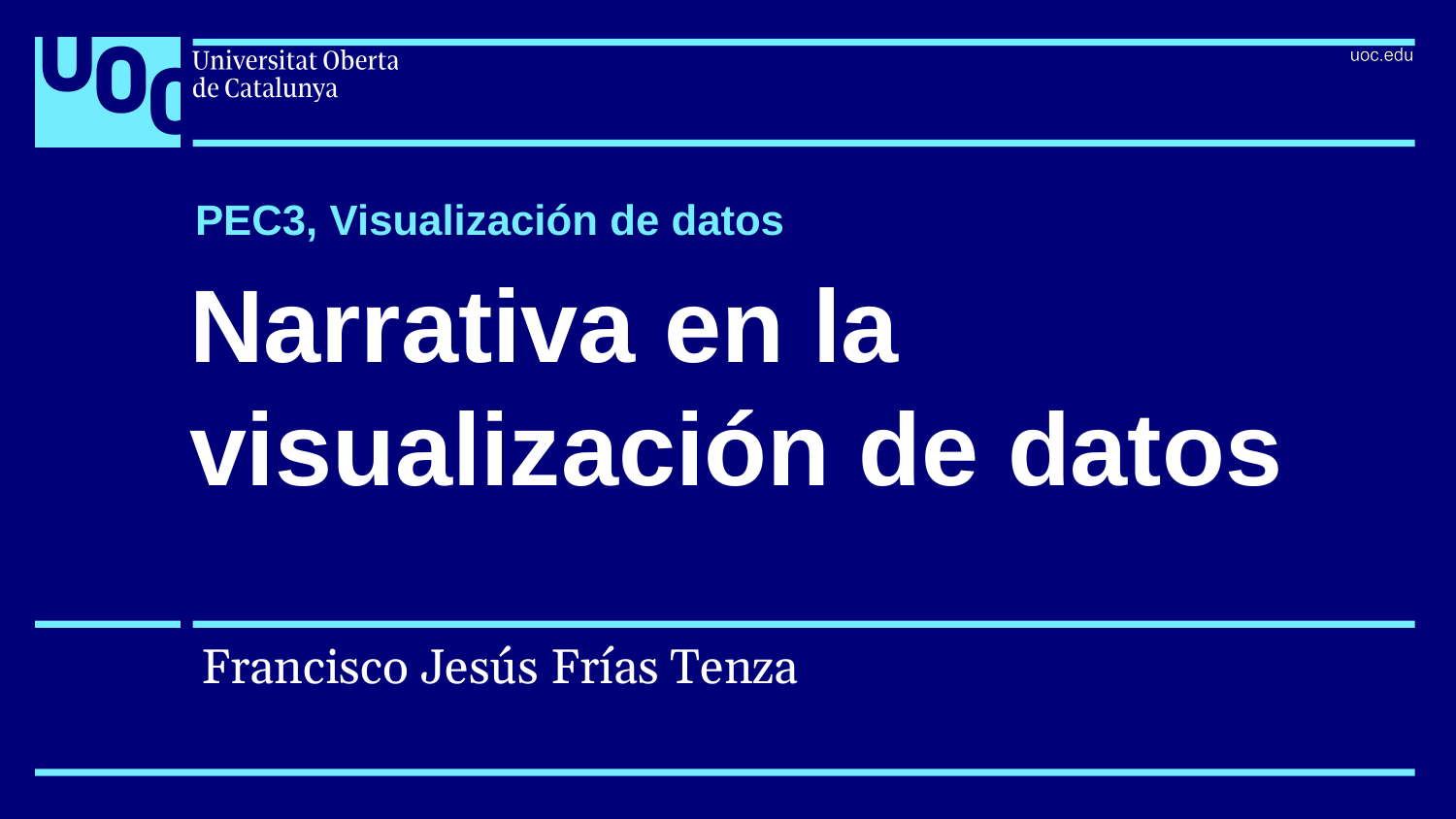

PEC3, Visualización de datos
# Narrativa en la visualización de datos

Francisco Jesús Frías Tenza